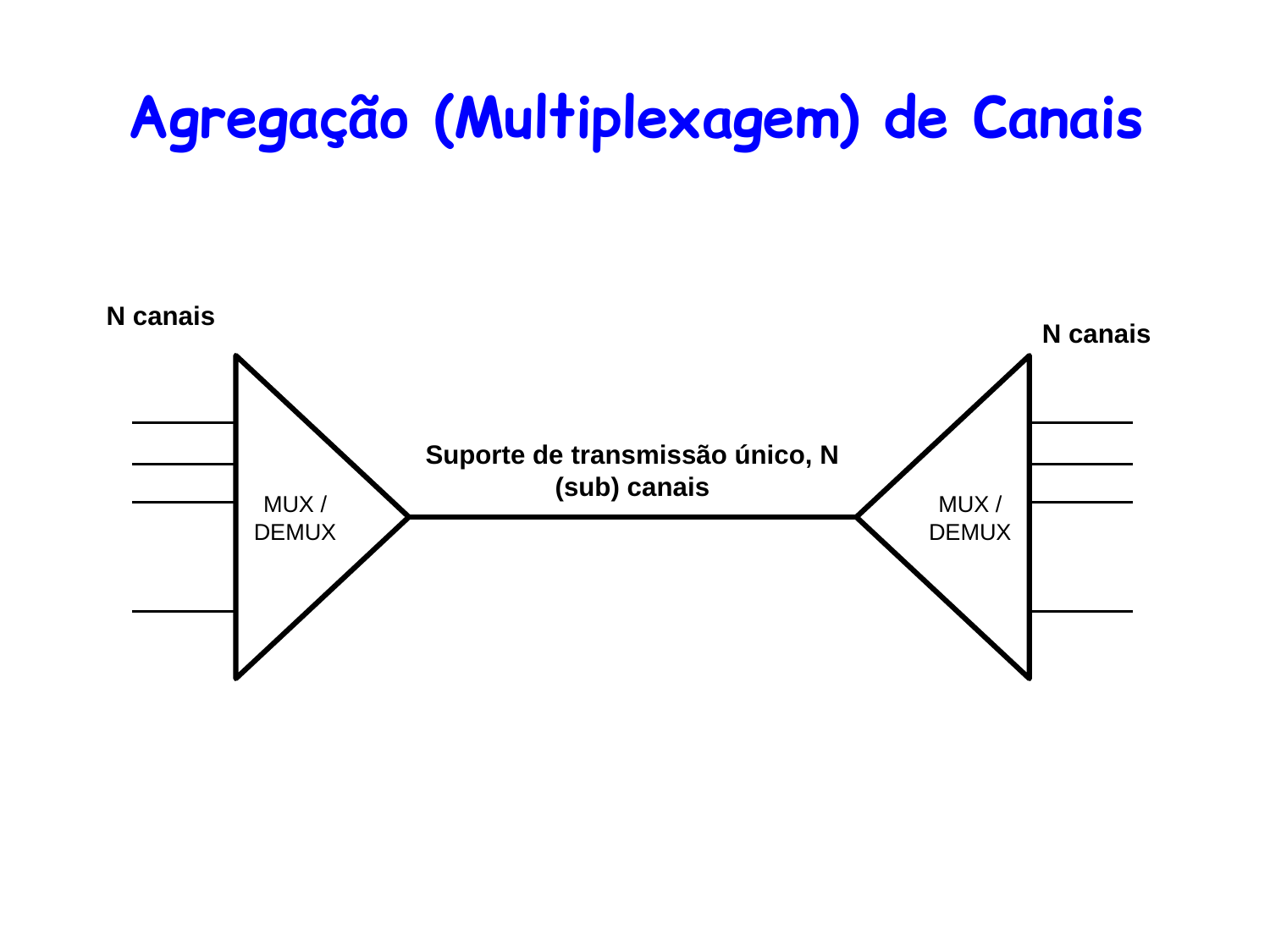

# Agregação (Multiplexagem) de Canais
N canais
N canais
Suporte de transmissão único, N (sub) canais

MUX / DEMUX
MUX / DEMUX